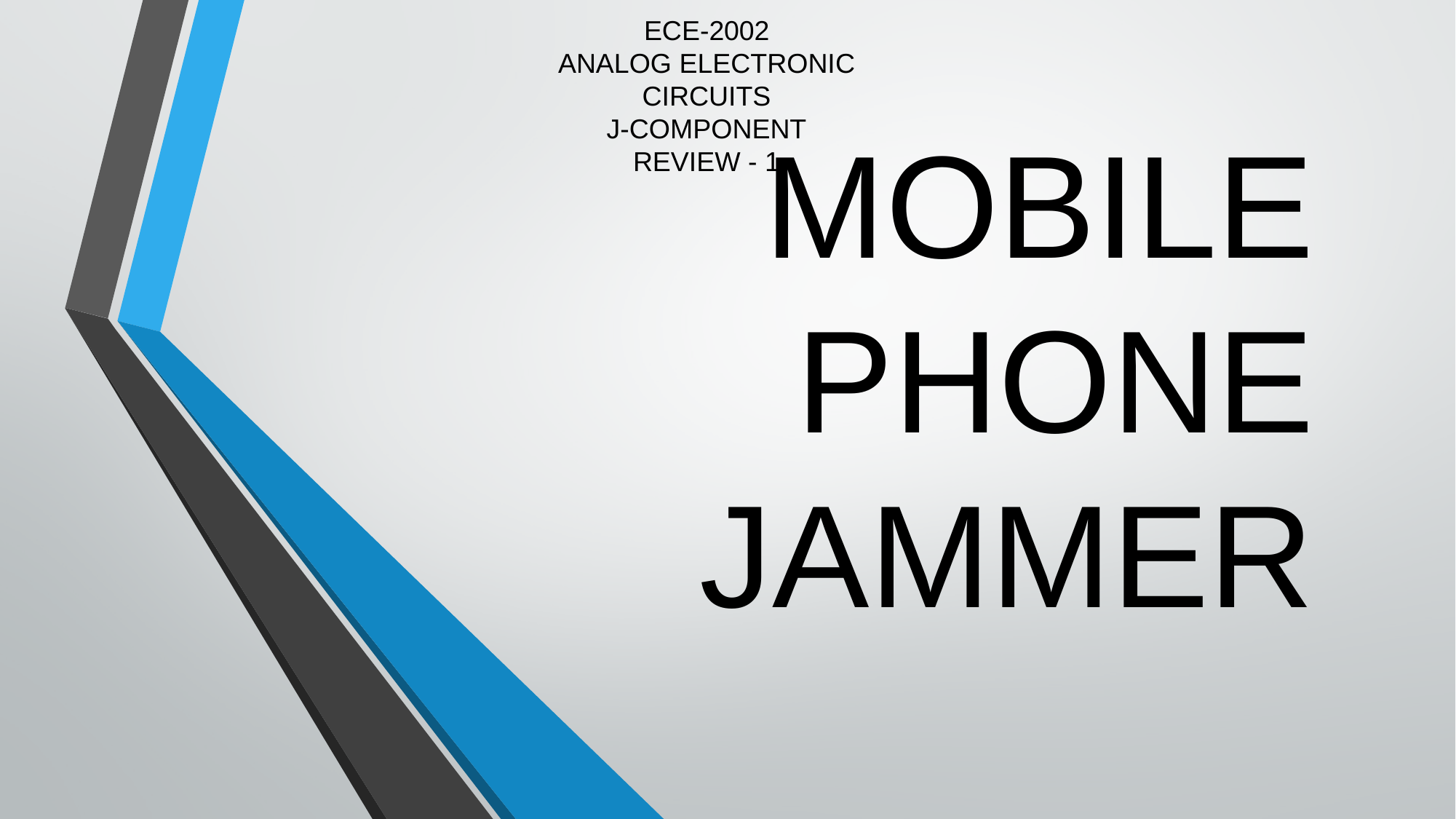

ECE-2002
ANALOG ELECTRONIC CIRCUITS
J-COMPONENT
REVIEW - 1

# MOBILE PHONE JAMMER